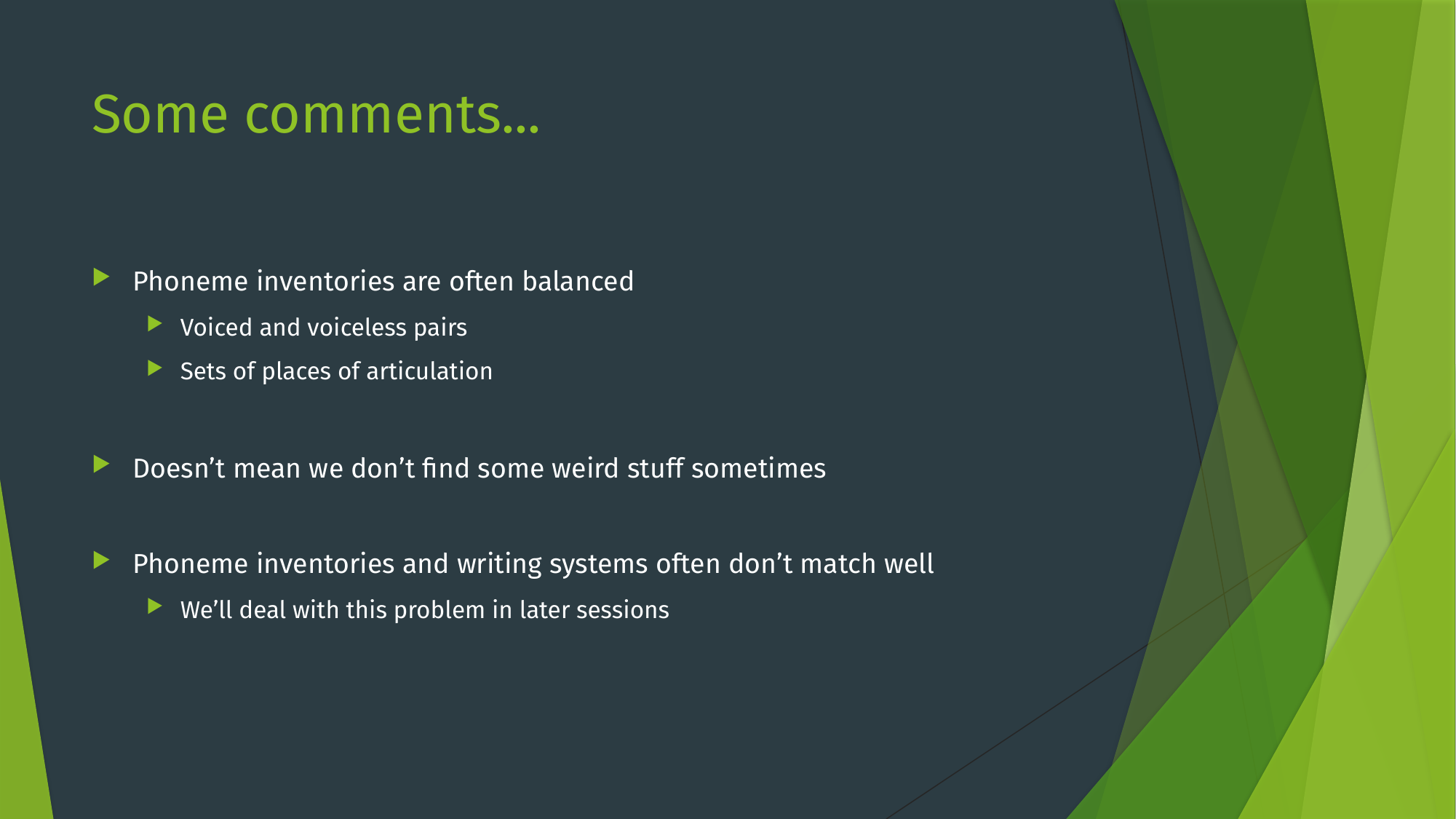

# Some comments...
Phoneme inventories are often balanced
Voiced and voiceless pairs
Sets of places of articulation

Doesn’t mean we don’t find some weird stuff sometimes

Phoneme inventories and writing systems often don’t match well
We’ll deal with this problem in later sessions